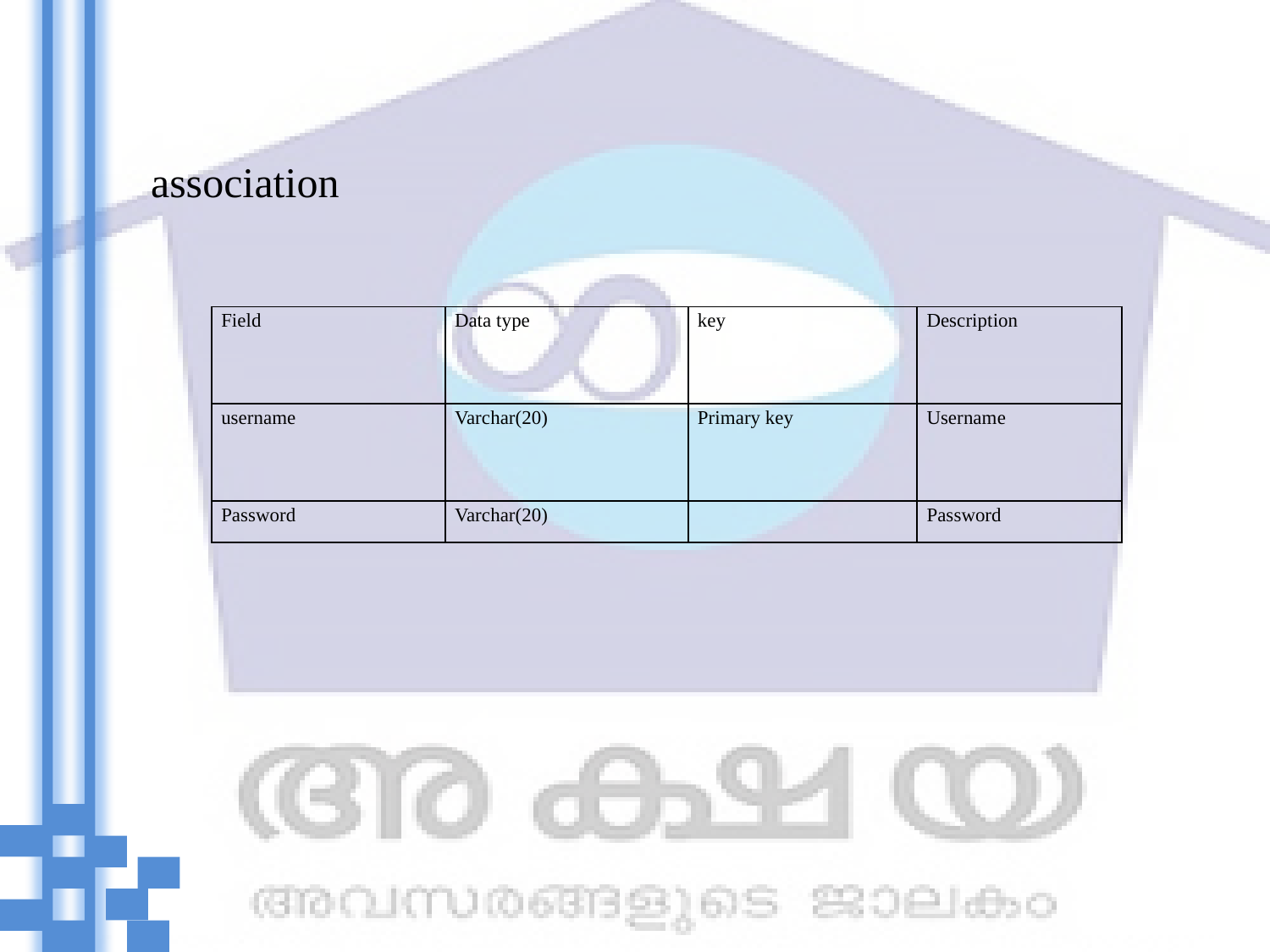

association

| Field | Data type | key | Description |
| --- | --- | --- | --- |
| username | Varchar(20) | Primary key | Username |
| Password | Varchar(20) |  | Password |